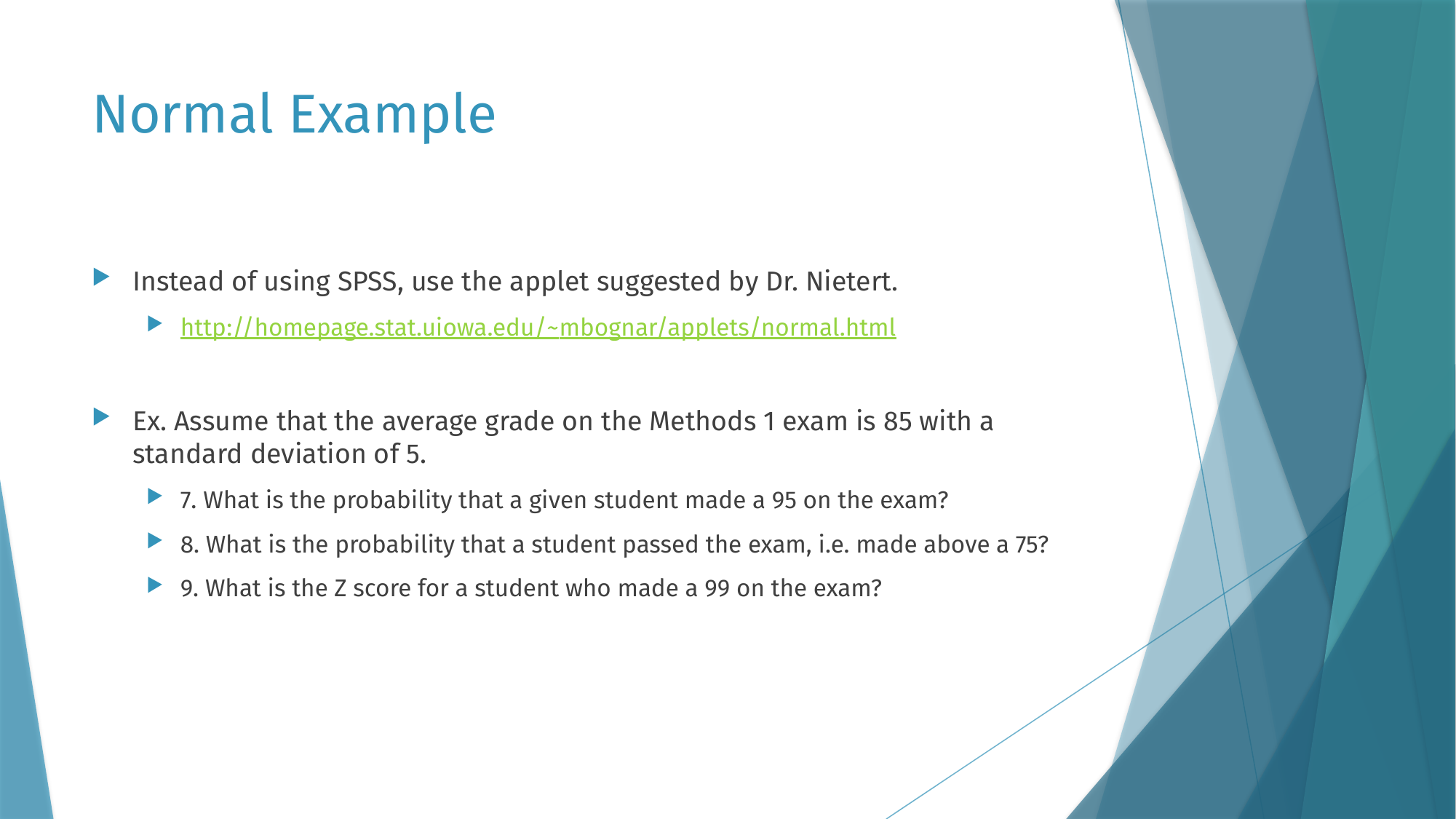

# Normal Example
Instead of using SPSS, use the applet suggested by Dr. Nietert.
http://homepage.stat.uiowa.edu/~mbognar/applets/normal.html

Ex. Assume that the average grade on the Methods 1 exam is 85 with a standard deviation of 5.
7. What is the probability that a given student made a 95 on the exam?
8. What is the probability that a student passed the exam, i.e. made above a 75?
9. What is the Z score for a student who made a 99 on the exam?